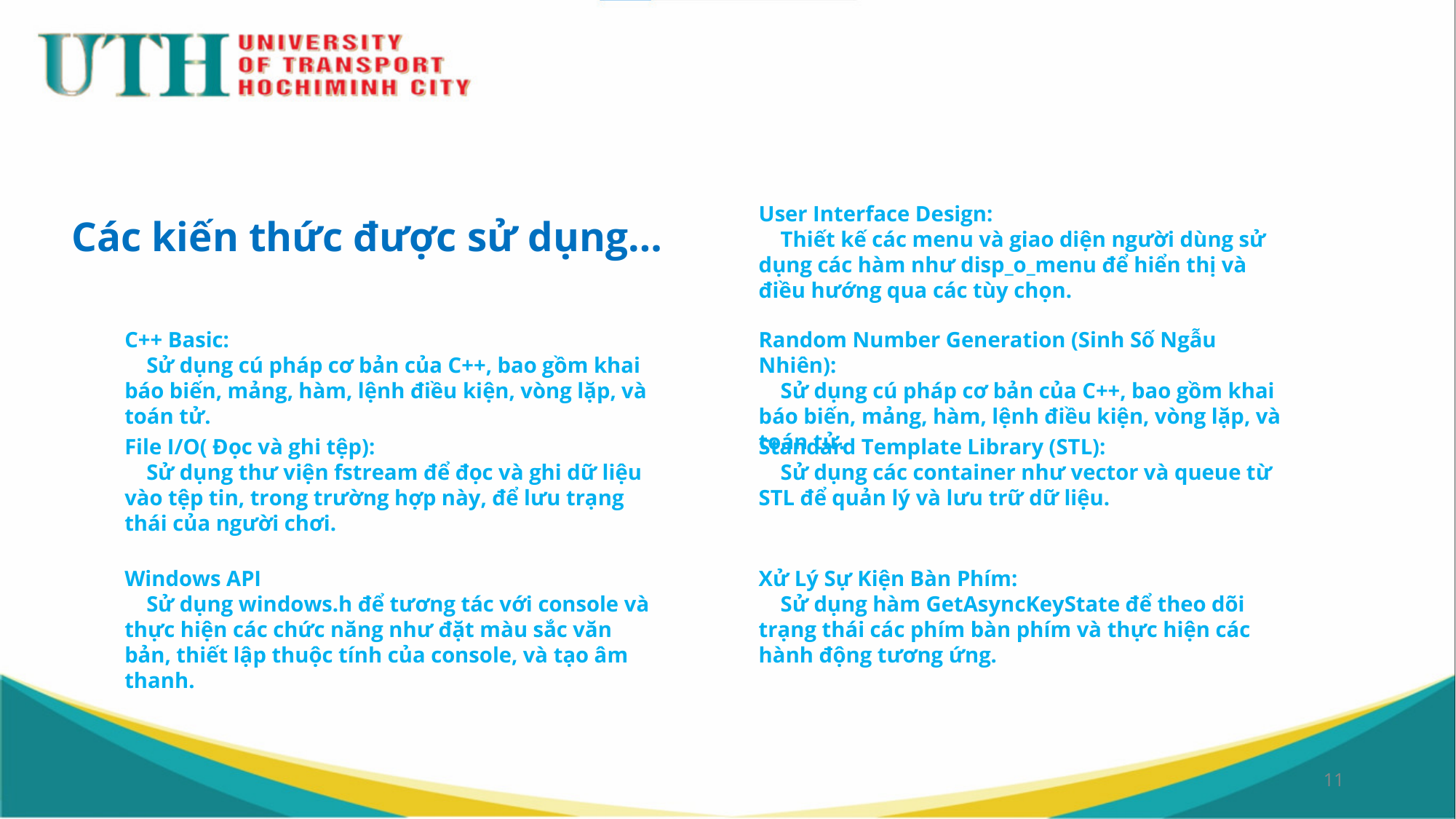

User Interface Design:
    Thiết kế các menu và giao diện người dùng sử dụng các hàm như disp_o_menu để hiển thị và điều hướng qua các tùy chọn.
Các kiến thức được sử dụng…
C++ Basic:
    Sử dụng cú pháp cơ bản của C++, bao gồm khai báo biến, mảng, hàm, lệnh điều kiện, vòng lặp, và toán tử.
Random Number Generation (Sinh Số Ngẫu Nhiên):
    Sử dụng cú pháp cơ bản của C++, bao gồm khai báo biến, mảng, hàm, lệnh điều kiện, vòng lặp, và toán tử.
File I/O( Đọc và ghi tệp):
    Sử dụng thư viện fstream để đọc và ghi dữ liệu vào tệp tin, trong trường hợp này, để lưu trạng thái của người chơi.
Standard Template Library (STL):
    Sử dụng các container như vector và queue từ STL để quản lý và lưu trữ dữ liệu.
Windows API
    Sử dụng windows.h để tương tác với console và thực hiện các chức năng như đặt màu sắc văn bản, thiết lập thuộc tính của console, và tạo âm thanh.
Xử Lý Sự Kiện Bàn Phím:
    Sử dụng hàm GetAsyncKeyState để theo dõi trạng thái các phím bàn phím và thực hiện các hành động tương ứng.
11